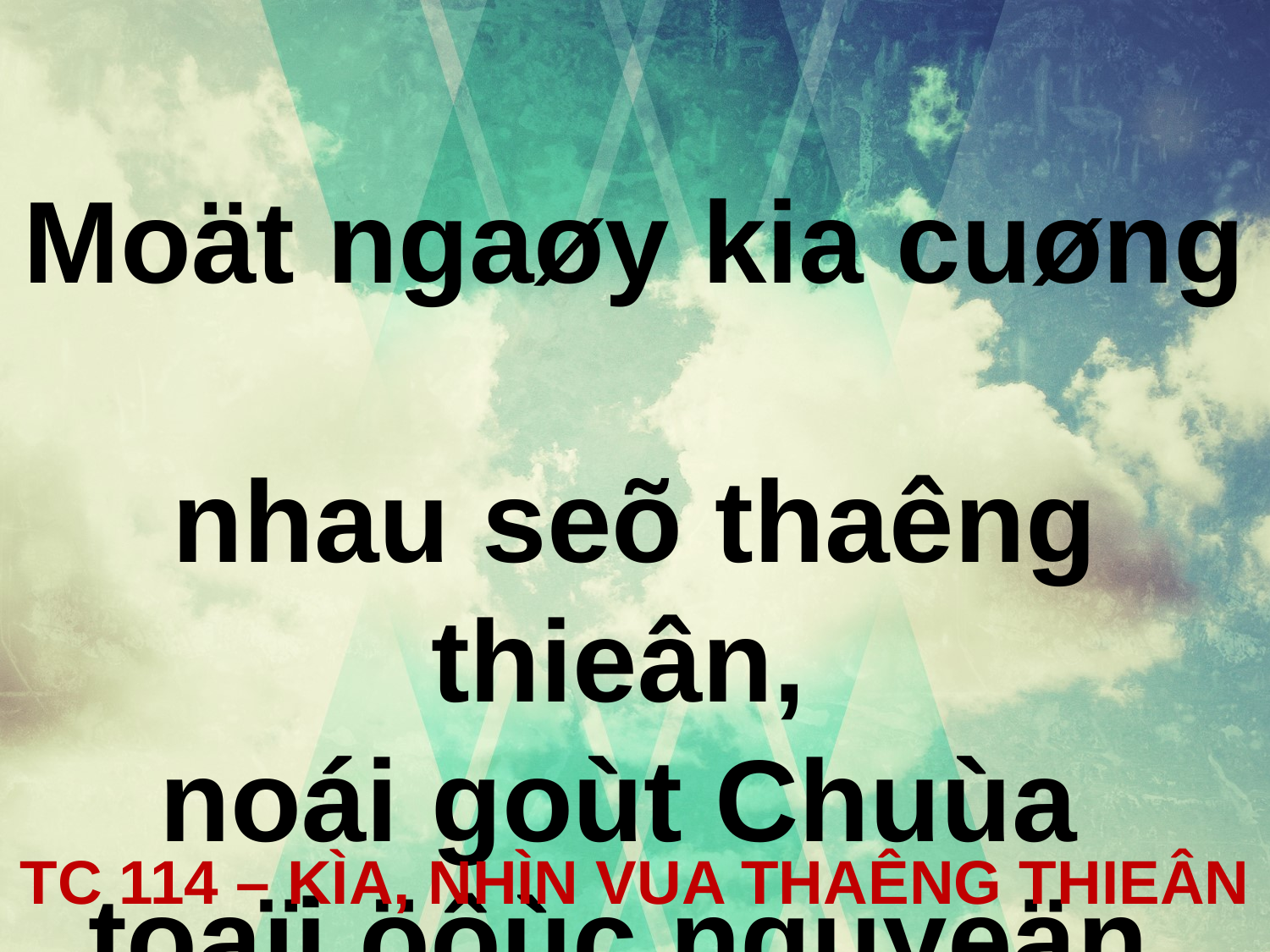

Moät ngaøy kia cuøng
nhau seõ thaêng thieân,
noái goùt Chuùa
toaïi öôùc nguyeän.
TC 114 – KÌA, NHÌN VUA THAÊNG THIEÂN